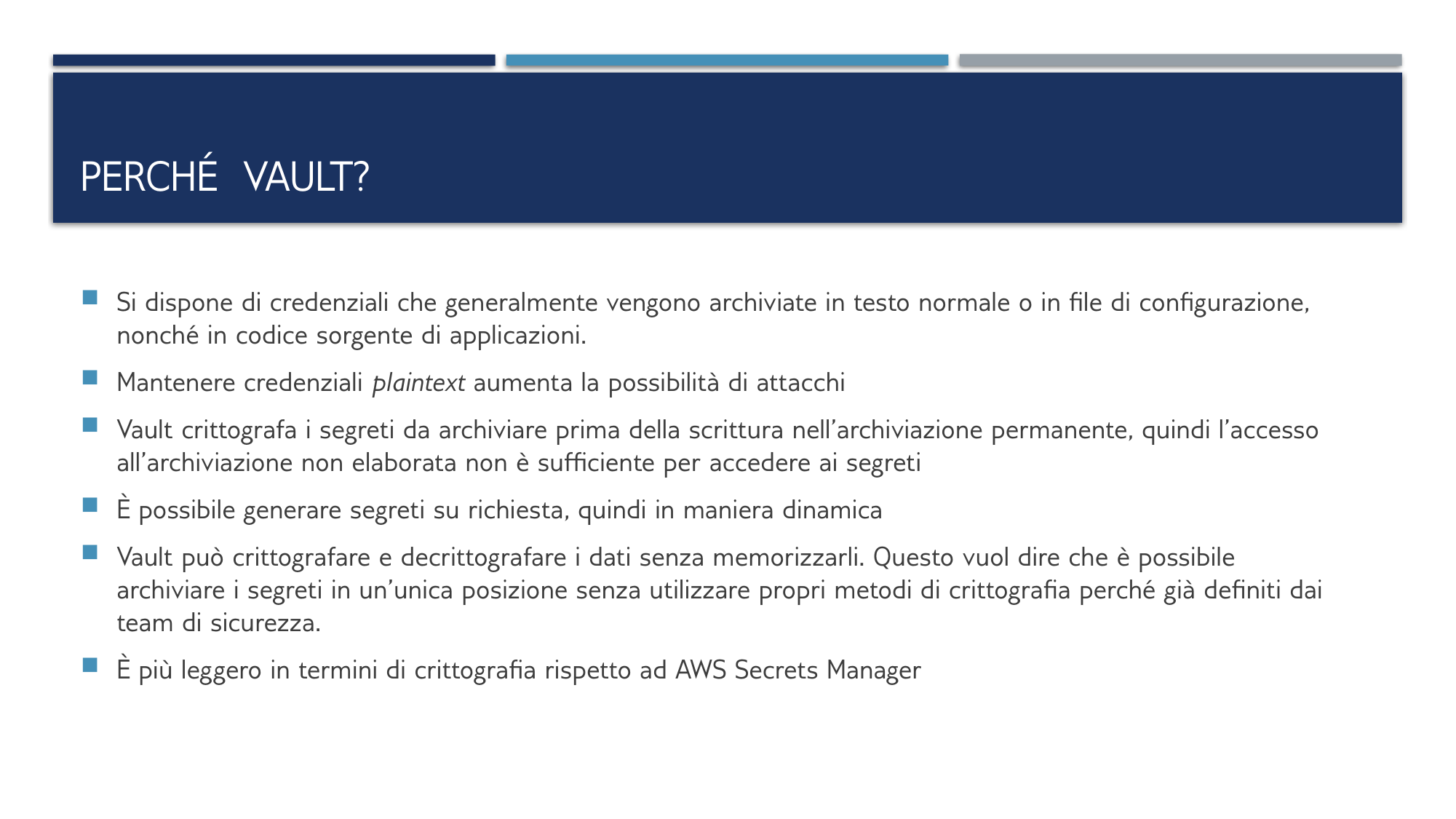

# Perché  vault?
Si dispone di credenziali che generalmente vengono archiviate in testo normale o in file di configurazione, nonché in codice sorgente di applicazioni.
Mantenere credenziali plaintext aumenta la possibilità di attacchi
Vault crittografa i segreti da archiviare prima della scrittura nell’archiviazione permanente, quindi l’accesso all’archiviazione non elaborata non è sufficiente per accedere ai segreti
È possibile generare segreti su richiesta, quindi in maniera dinamica
Vault può crittografare e decrittografare i dati senza memorizzarli. Questo vuol dire che è possibile archiviare i segreti in un’unica posizione senza utilizzare propri metodi di crittografia perché già definiti dai team di sicurezza.
È più leggero in termini di crittografia rispetto ad AWS Secrets Manager